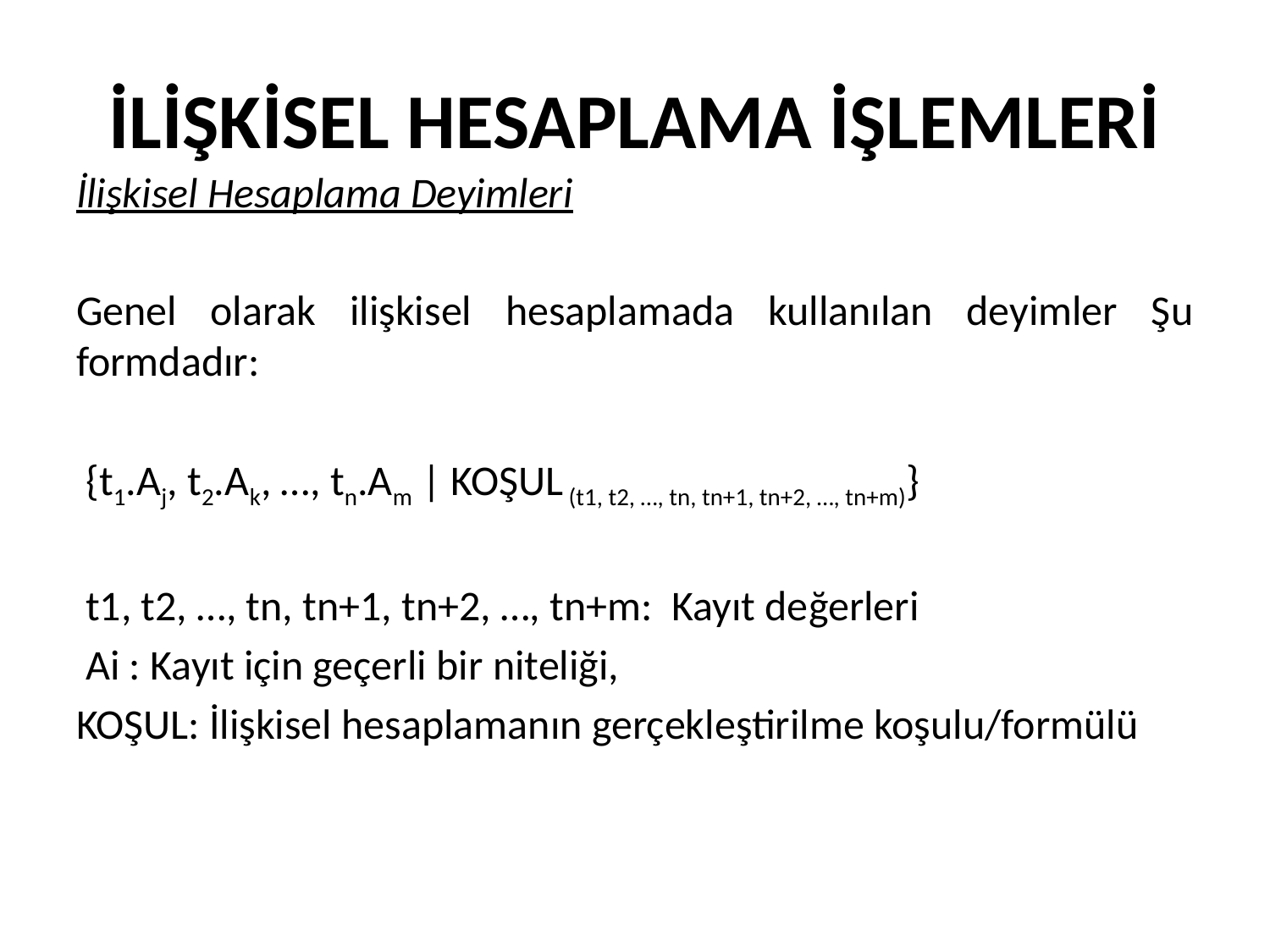

# İLİŞKİSEL HESAPLAMA İŞLEMLERİ
İlişkisel Hesaplama Deyimleri

Genel olarak ilişkisel hesaplamada kullanılan deyimler Şu formdadır:

 {t1.Aj, t2.Ak, …, tn.Am | KOŞUL (t1, t2, …, tn, tn+1, tn+2, …, tn+m)}

 t1, t2, …, tn, tn+1, tn+2, …, tn+m:  Kayıt değerleri
 Ai : Kayıt için geçerli bir niteliği,
KOŞUL: İlişkisel hesaplamanın gerçekleştirilme koşulu/formülü